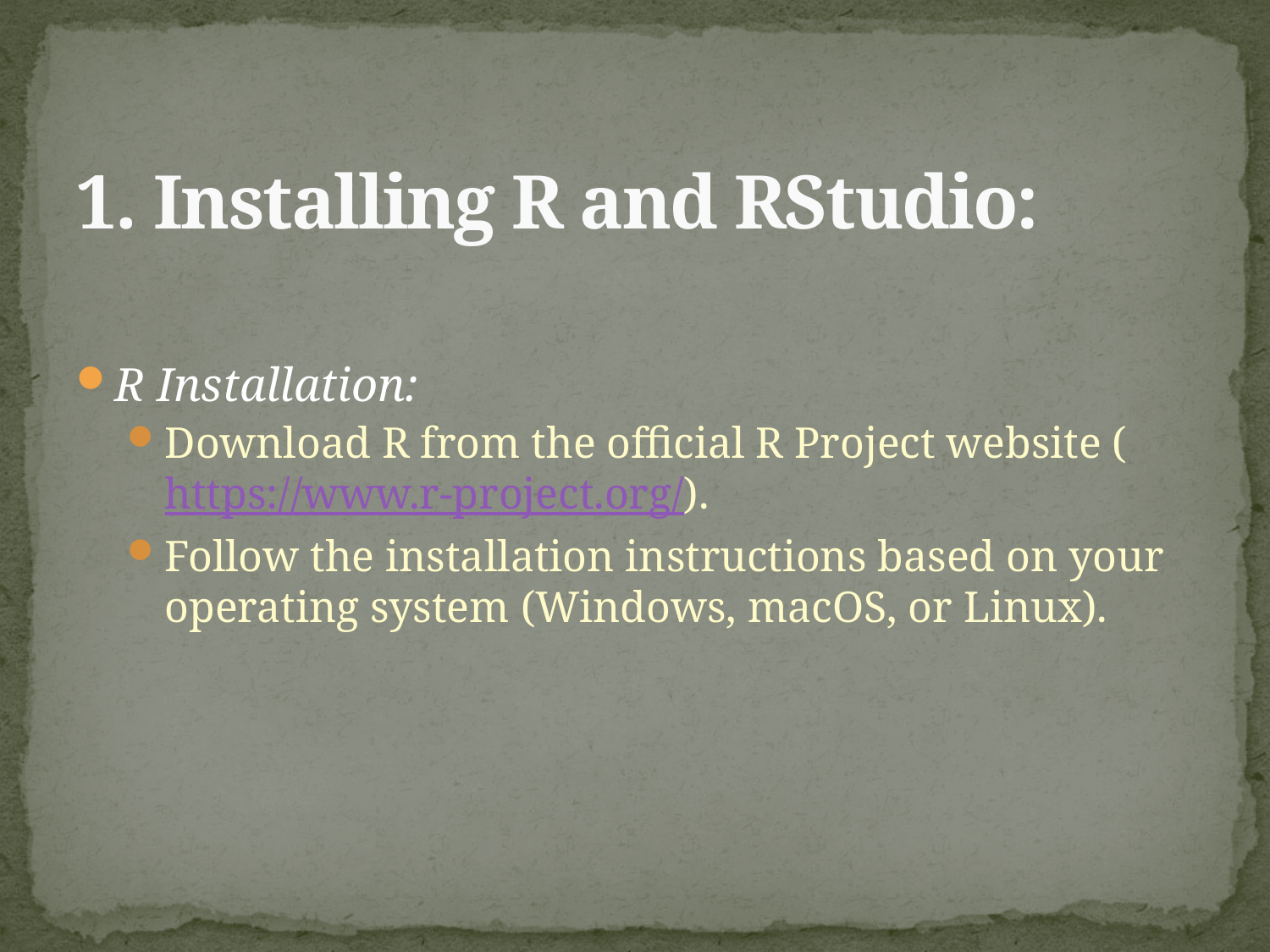

# 1. Installing R and RStudio:
R Installation:
Download R from the official R Project website (https://www.r-project.org/).
Follow the installation instructions based on your operating system (Windows, macOS, or Linux).